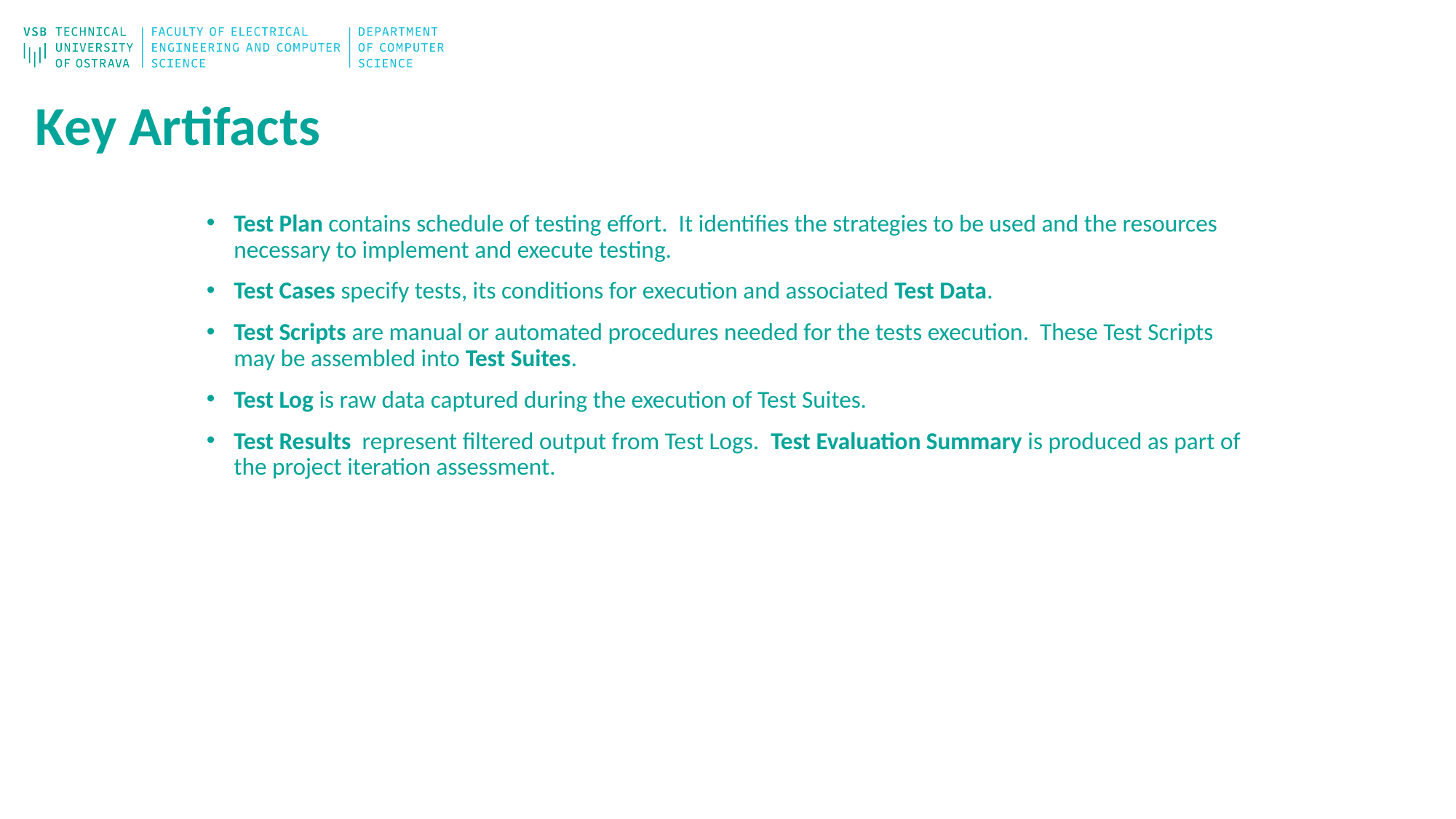

# Key Artifacts
Test Plan contains schedule of testing effort.  It identifies the strategies to be used and the resources necessary to implement and execute testing.
Test Cases specify tests, its conditions for execution and associated Test Data.
Test Scripts are manual or automated procedures needed for the tests execution.  These Test Scripts may be assembled into Test Suites.
Test Log is raw data captured during the execution of Test Suites.
Test Results  represent filtered output from Test Logs.  Test Evaluation Summary is produced as part of the project iteration assessment.